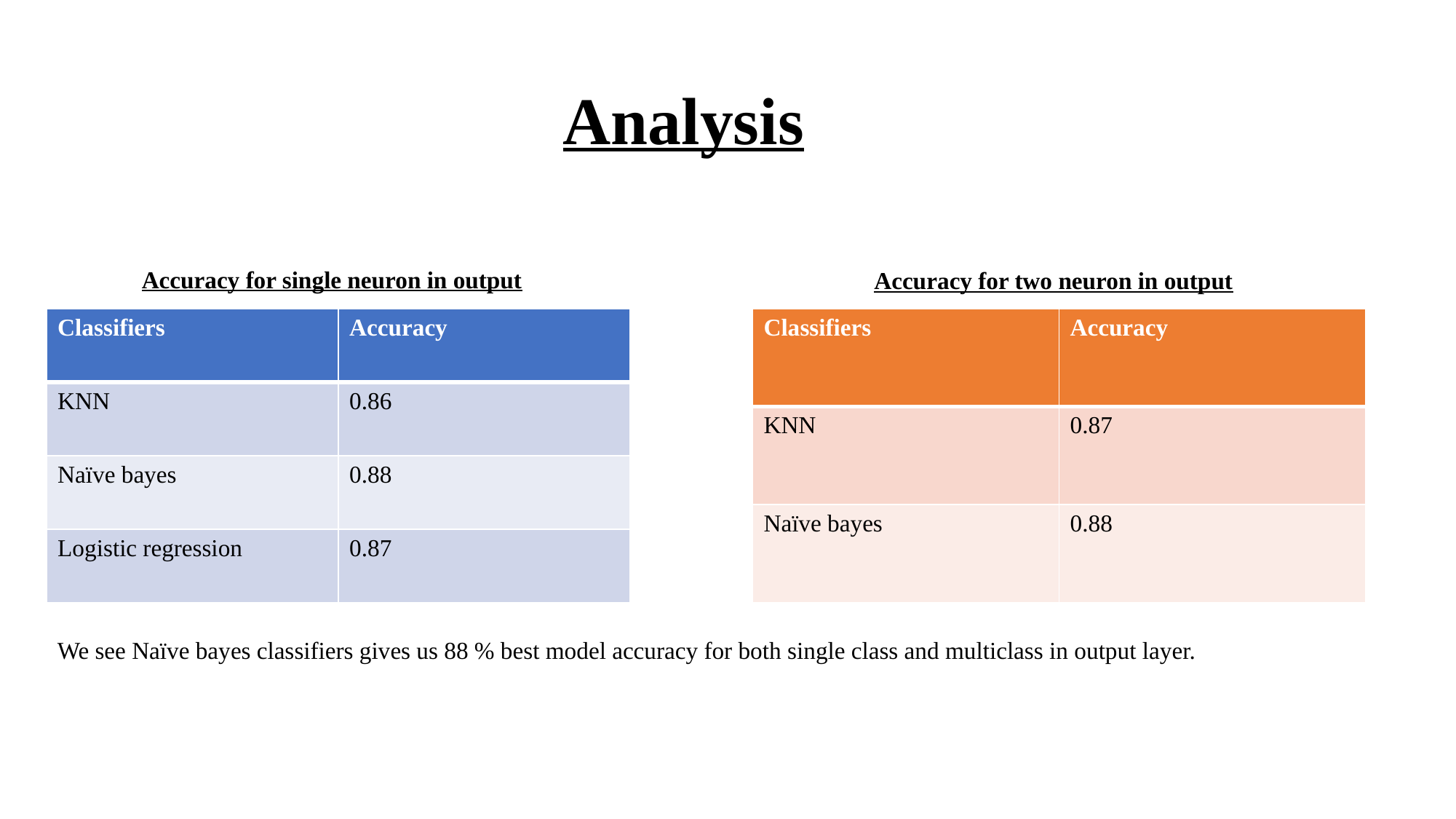

# Analysis

              Accuracy for single neuron in output

Accuracy for two neuron in output
| Classifiers | Accuracy |
| --- | --- |
| KNN | 0.86 |
| Naïve bayes | 0.88 |
| Logistic regression | 0.87 |
| Classifiers | Accuracy |
| --- | --- |
| KNN | 0.87 |
| Naïve bayes | 0.88 |
We see Naïve bayes classifiers gives us 88 % best model accuracy for both single class and multiclass in output layer.